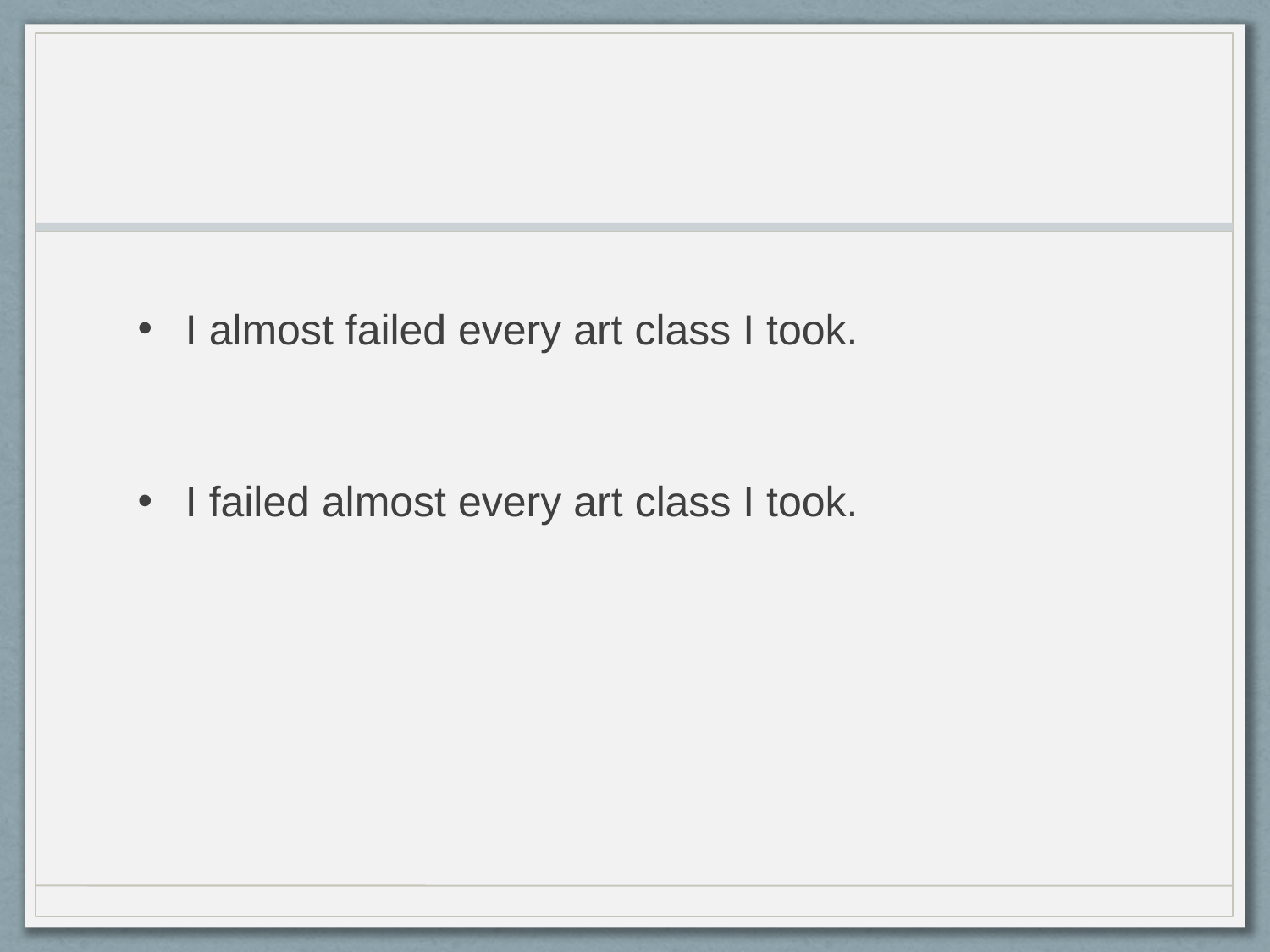

#
I almost failed every art class I took.

I failed almost every art class I took.